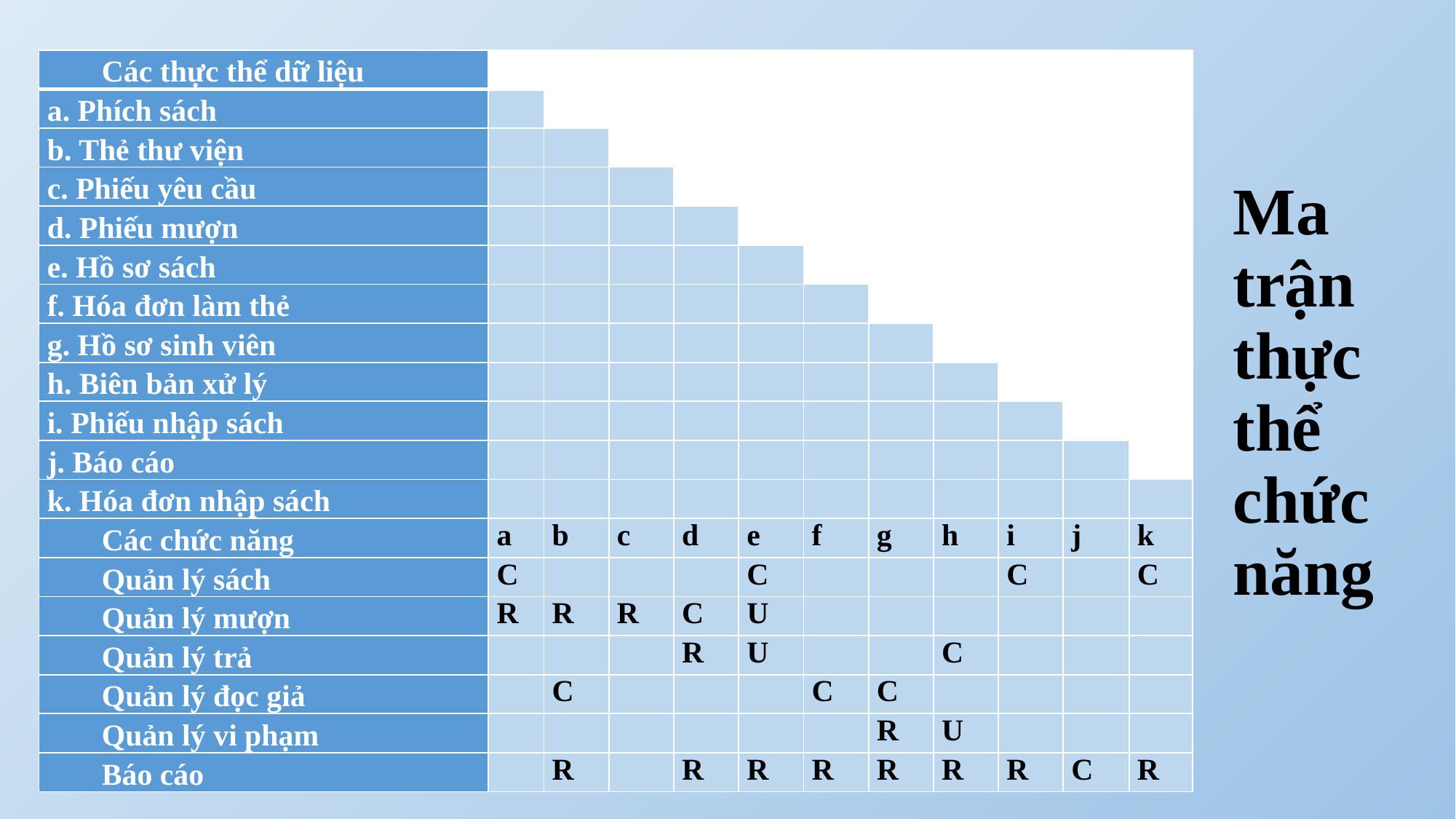

# Ma trận thực thể chức năng
| Các thực thể dữ liệu |  |  |  |  |  |  |  |  |  |  |  |
| --- | --- | --- | --- | --- | --- | --- | --- | --- | --- | --- | --- |
| a. Phích sách |  |  |  |  |  |  |  |  |  |  |  |
| b. Thẻ thư viện |  |  |  |  |  |  |  |  |  |  |  |
| c. Phiếu yêu cầu |  |  |  |  |  |  |  |  |  |  |  |
| d. Phiếu mượn |  |  |  |  |  |  |  |  |  |  |  |
| e. Hồ sơ sách |  |  |  |  |  |  |  |  |  |  |  |
| f. Hóa đơn làm thẻ |  |  |  |  |  |  |  |  |  |  |  |
| g. Hồ sơ sinh viên |  |  |  |  |  |  |  |  |  |  |  |
| h. Biên bản xử lý |  |  |  |  |  |  |  |  |  |  |  |
| i. Phiếu nhập sách |  |  |  |  |  |  |  |  |  |  |  |
| j. Báo cáo |  |  |  |  |  |  |  |  |  |  |  |
| k. Hóa đơn nhập sách |  |  |  |  |  |  |  |  |  |  |  |
| Các chức năng | a | b | c | d | e | f | g | h | i | j | k |
| Quản lý sách | C |  |  |  | C |  |  |  | C |  | C |
| Quản lý mượn | R | R | R | C | U |  |  |  |  |  |  |
| Quản lý trả |  |  |  | R | U |  |  | C |  |  |  |
| Quản lý đọc giả |  | C |  |  |  | C | C |  |  |  |  |
| Quản lý vi phạm |  |  |  |  |  |  | R | U |  |  |  |
| Báo cáo |  | R |  | R | R | R | R | R | R | C | R |